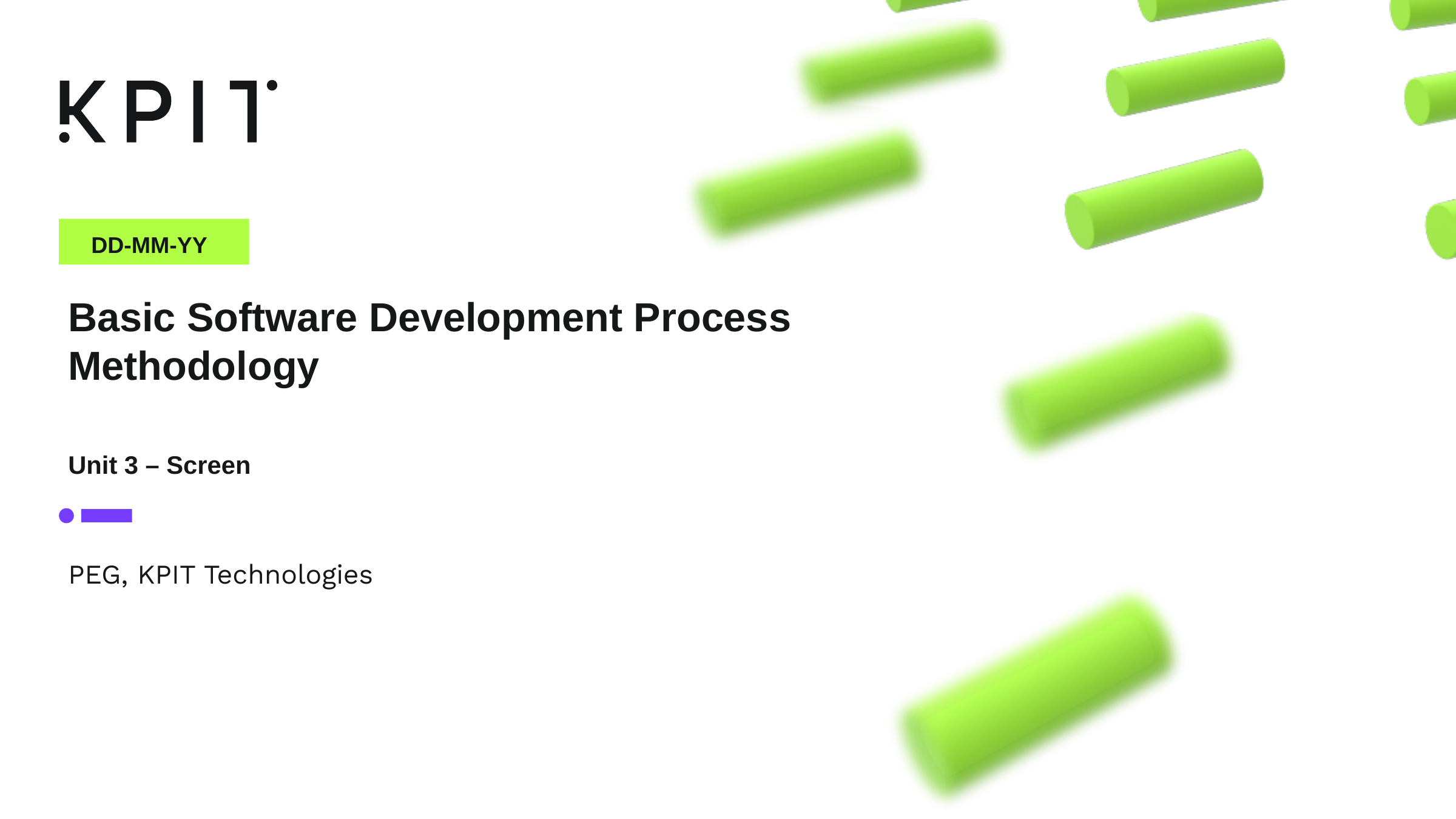

DD-MM-YY
# Basic Software Development Process Methodology Unit 3 – Screen
PEG, KPIT Technologies